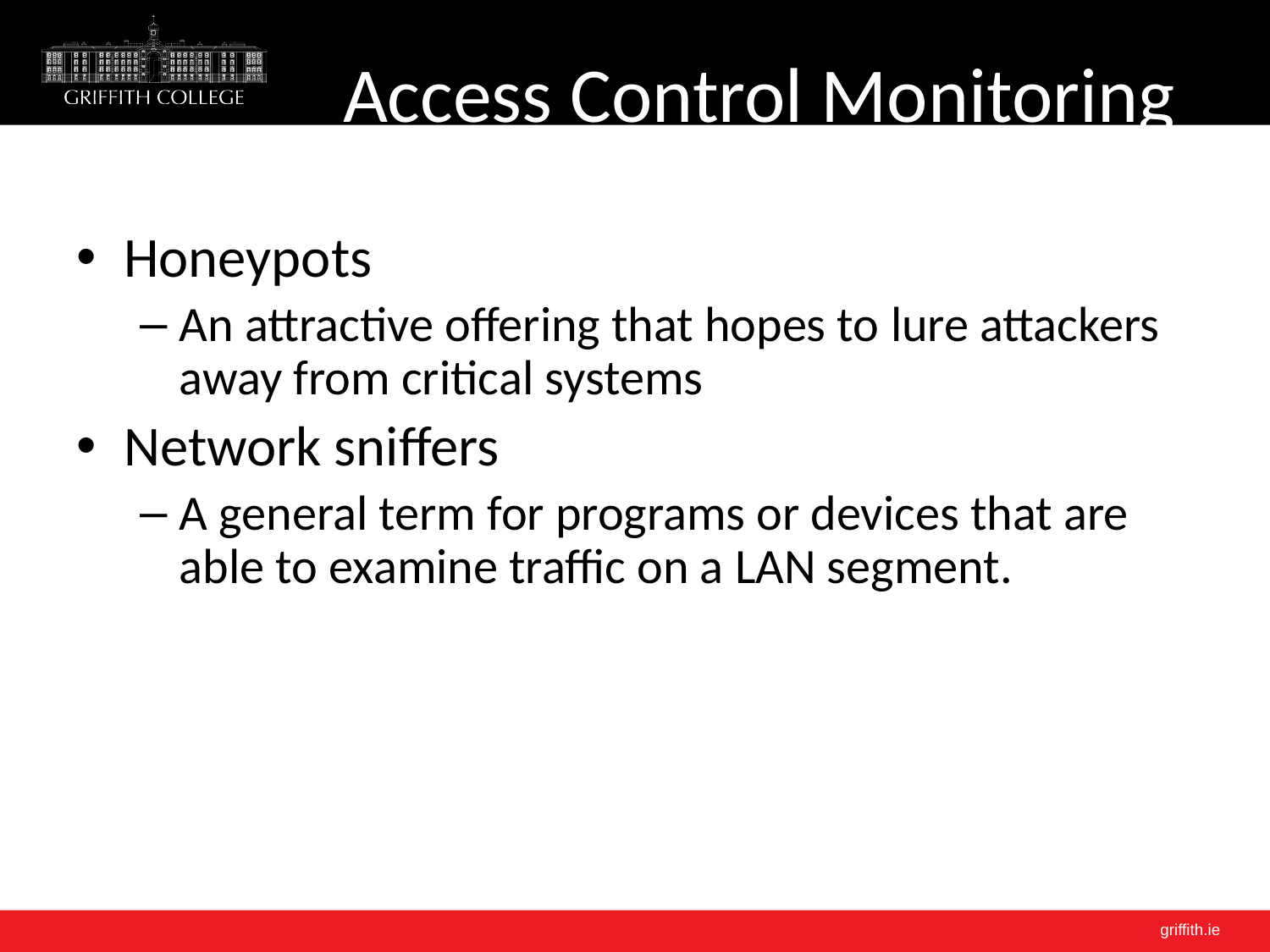

# Access Control Monitoring
Honeypots
An attractive offering that hopes to lure attackers away from critical systems
Network sniffers
A general term for programs or devices that are able to examine traffic on a LAN segment.